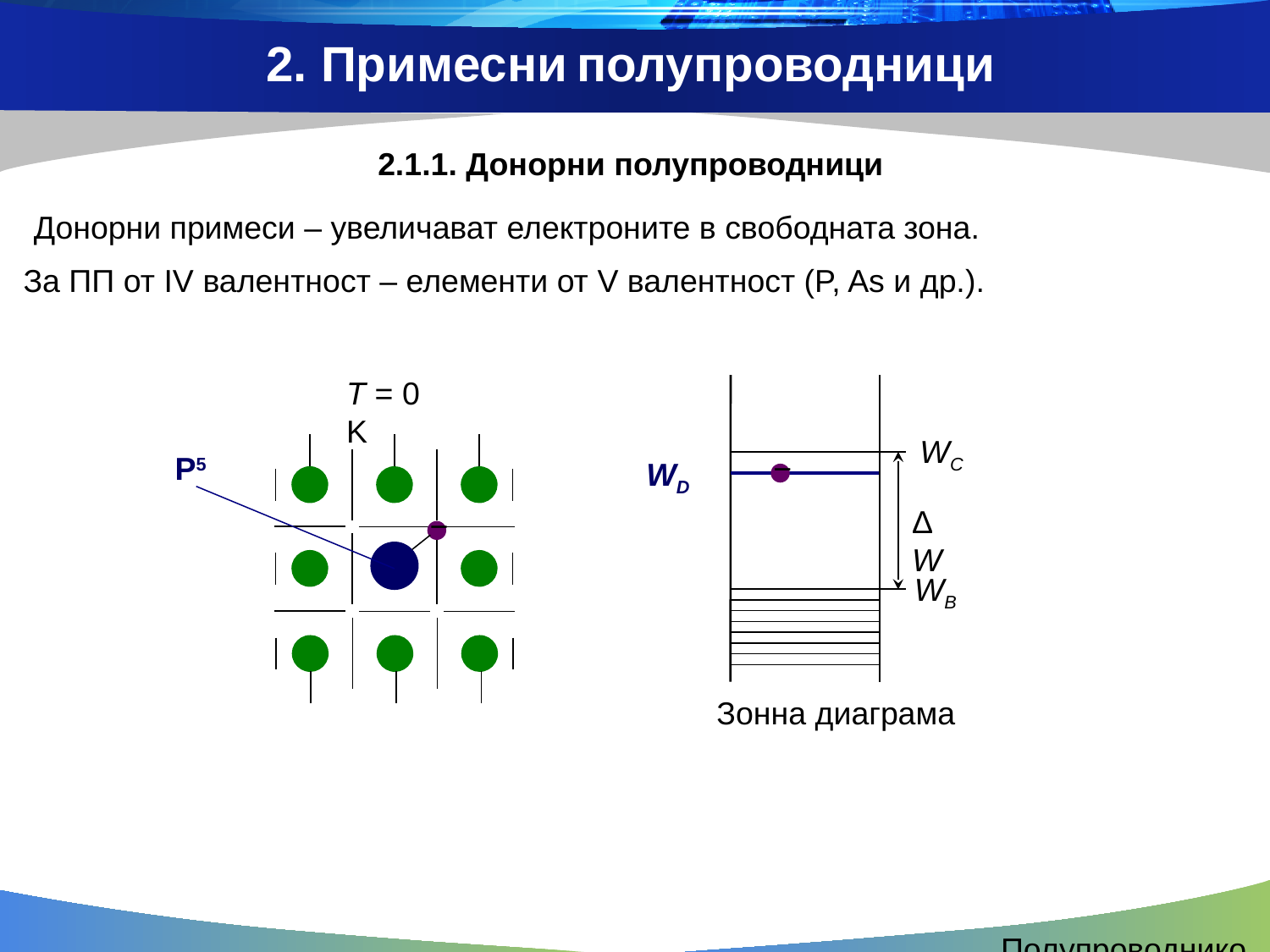

2. Примесни полупроводници
2.1.1. Донорни полупроводници
Донорни примеси – увеличават електроните в свободната зона.
За ПП от ІV валентност – елементи от V валентност (P, As и др.).
Т = 0 K
P5

−

WC
ΔW
WB
Зонна диаграма
−

WD
Полупроводникови свойства